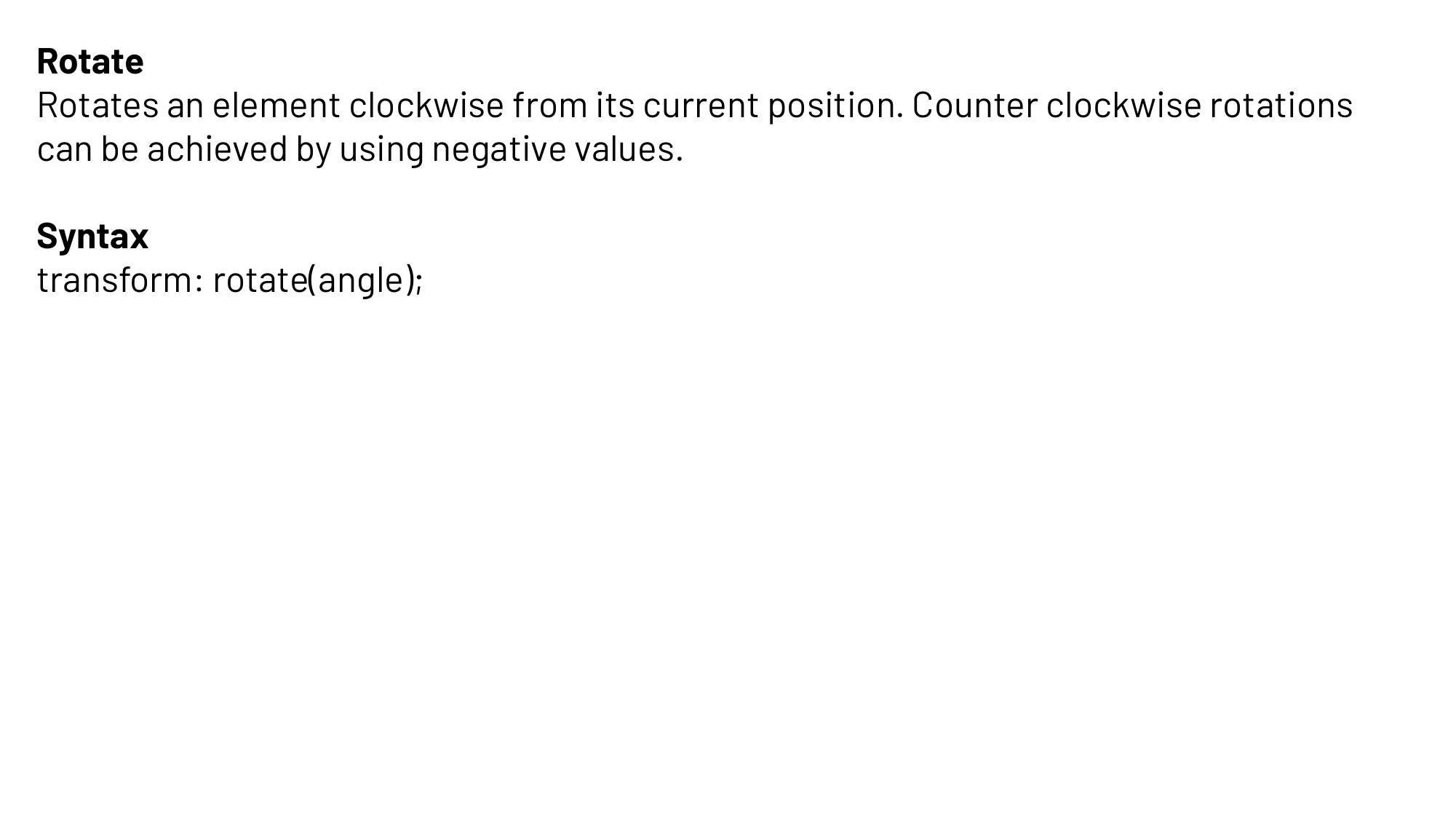

Rotate
Rotates an element clockwise from its current position. Counter clockwise rotations can be achieved by using negative values.

Syntax
transform: rotate(angle);